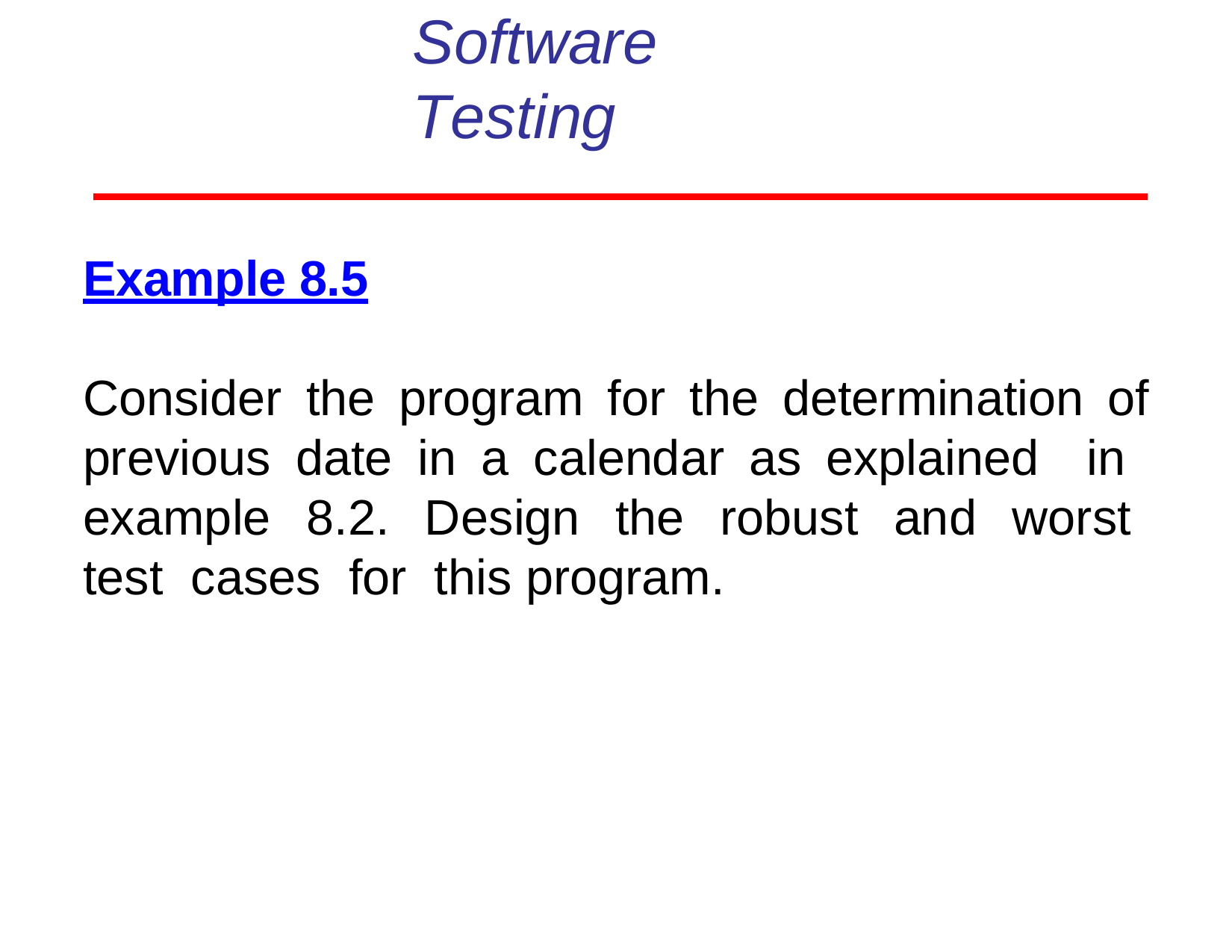

Software Testing

Example 8.5

Consider the program for the determination of previous date in a calendar as explained  in  example  8.2.  Design  the  robust  and  worst  test  cases  for  this program.